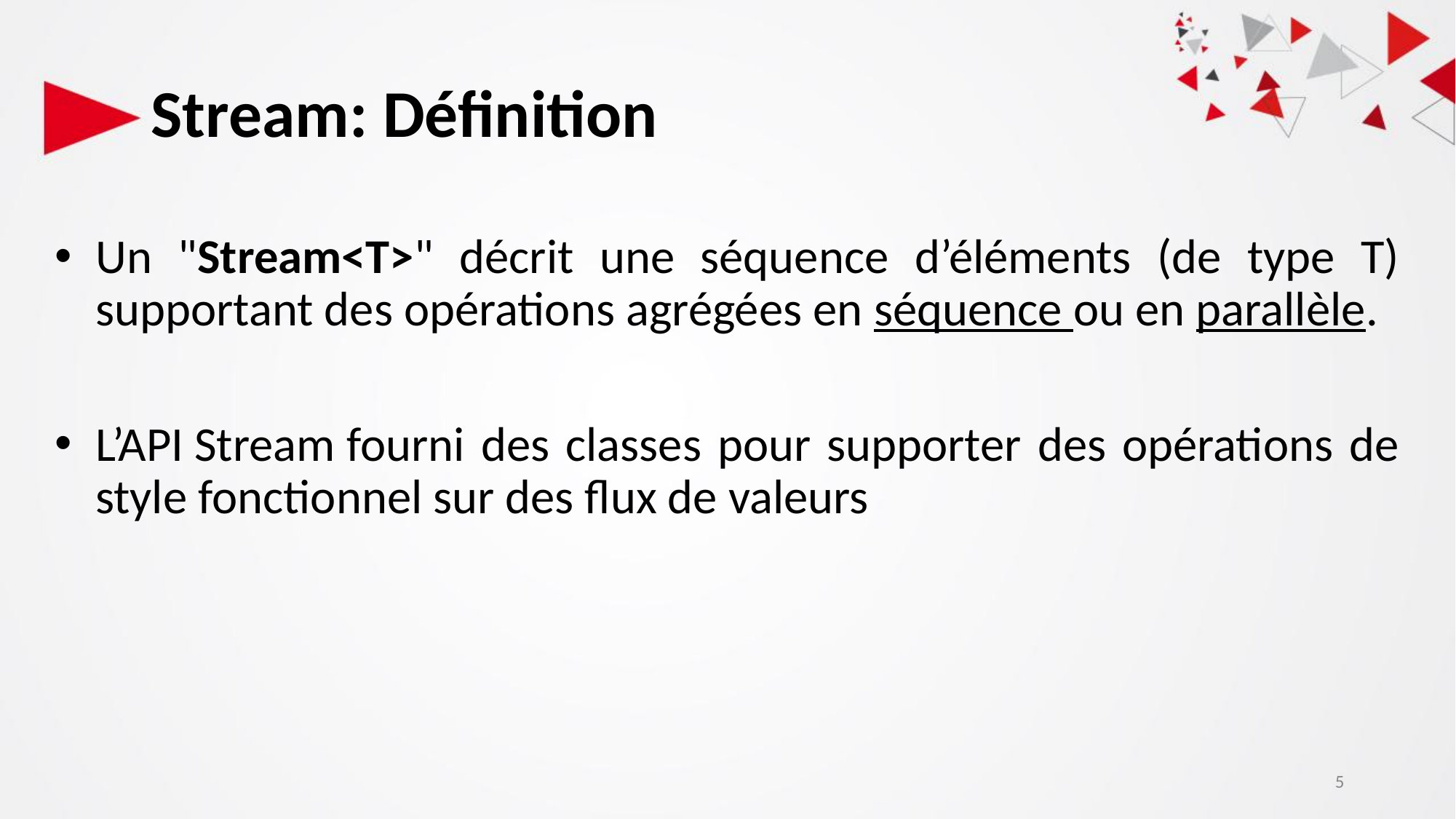

# Stream: Déﬁnition

Un "Stream<T>" décrit une séquence d’éléments (de type T) supportant des opérations agrégées en séquence ou en parallèle.

L’API Stream fourni des classes pour supporter des opérations de style fonctionnel sur des flux de valeurs
5